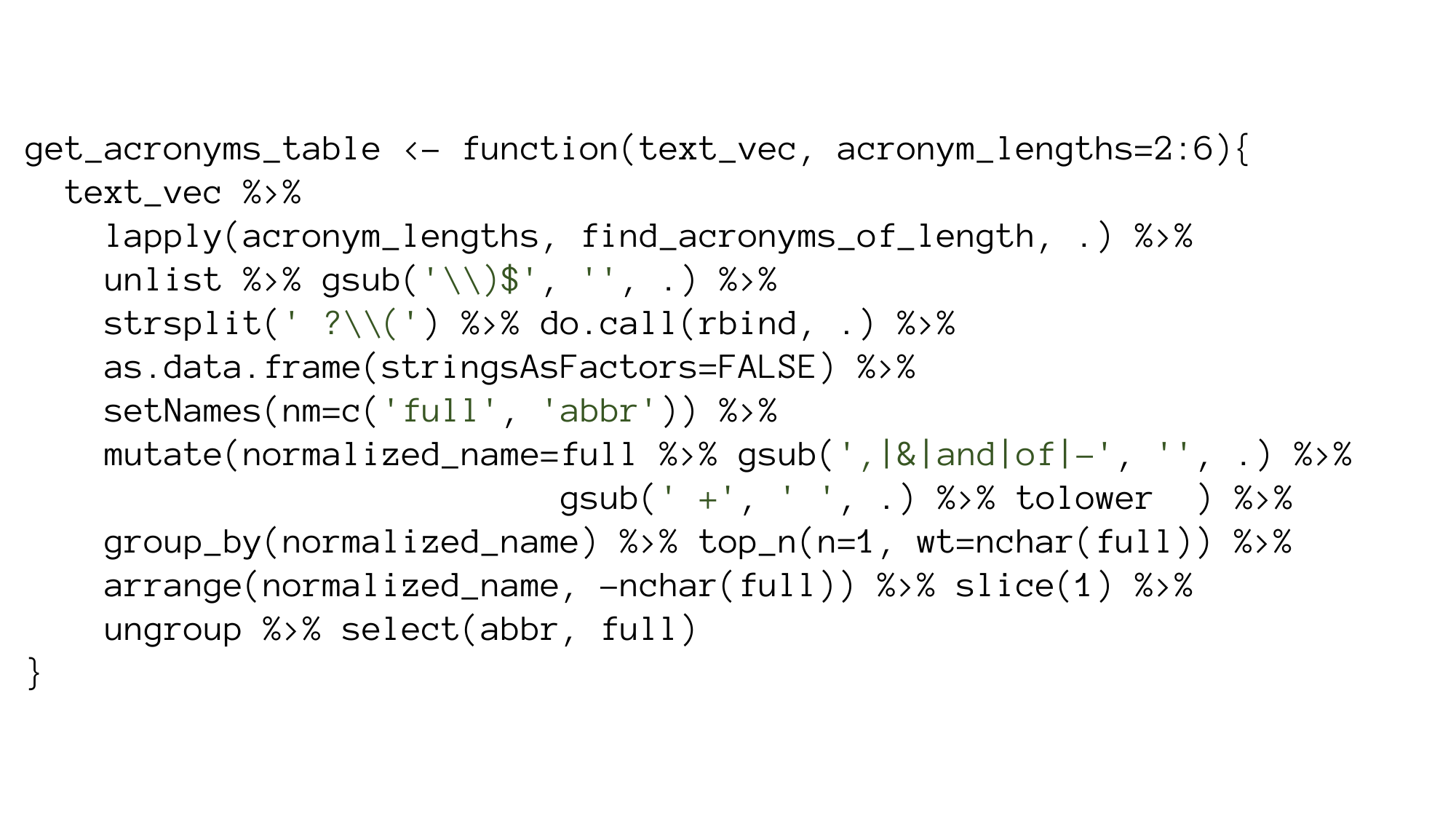

get_acronyms_table <- function(text_vec, acronym_lengths=2:6){
  text_vec %>%
    lapply(acronym_lengths, find_acronyms_of_length, .) %>%
    unlist %>% gsub('\\)$', '', .) %>%
    strsplit(' ?\\(') %>% do.call(rbind, .) %>%
    as.data.frame(stringsAsFactors=FALSE) %>%
    setNames(nm=c('full', 'abbr')) %>%
    mutate(normalized_name=full %>% gsub(',|&|and|of|-', '', .) %>%
                           gsub(' +', ' ', .) %>% tolower  ) %>%
    group_by(normalized_name) %>% top_n(n=1, wt=nchar(full)) %>%
    arrange(normalized_name, -nchar(full)) %>% slice(1) %>%
    ungroup %>% select(abbr, full)
}